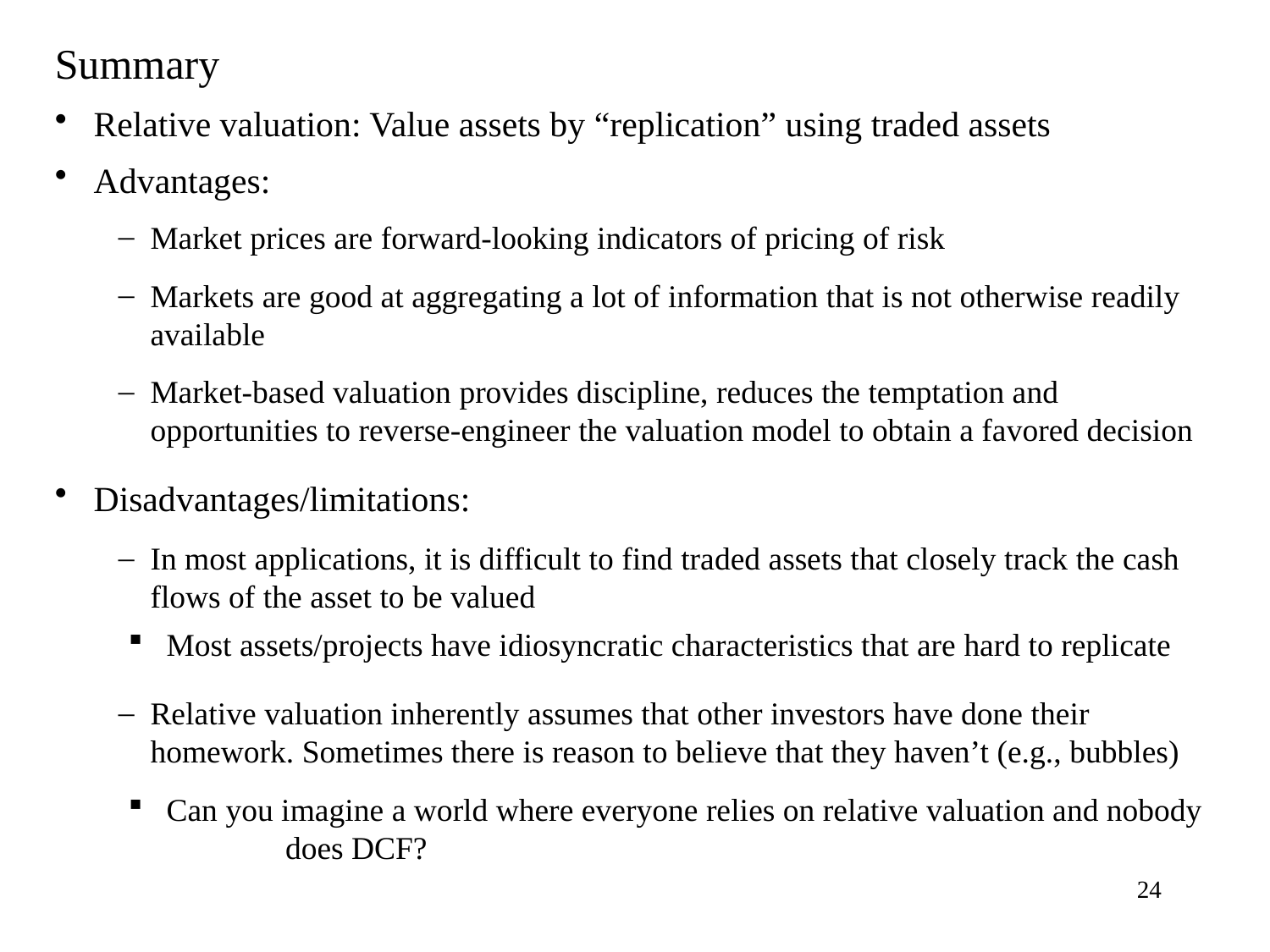

Summary
 Relative valuation: Value assets by “replication” using traded assets
 Advantages:
Market prices are forward-looking indicators of pricing of risk
Markets are good at aggregating a lot of information that is not otherwise readily available
Market-based valuation provides discipline, reduces the temptation and opportunities to reverse-engineer the valuation model to obtain a favored decision
 Disadvantages/limitations:
In most applications, it is difficult to find traded assets that closely track the cash flows of the asset to be valued
 Most assets/projects have idiosyncratic characteristics that are hard to replicate
Relative valuation inherently assumes that other investors have done their homework. Sometimes there is reason to believe that they haven’t (e.g., bubbles)
 Can you imagine a world where everyone relies on relative valuation and nobody   	does DCF?
24